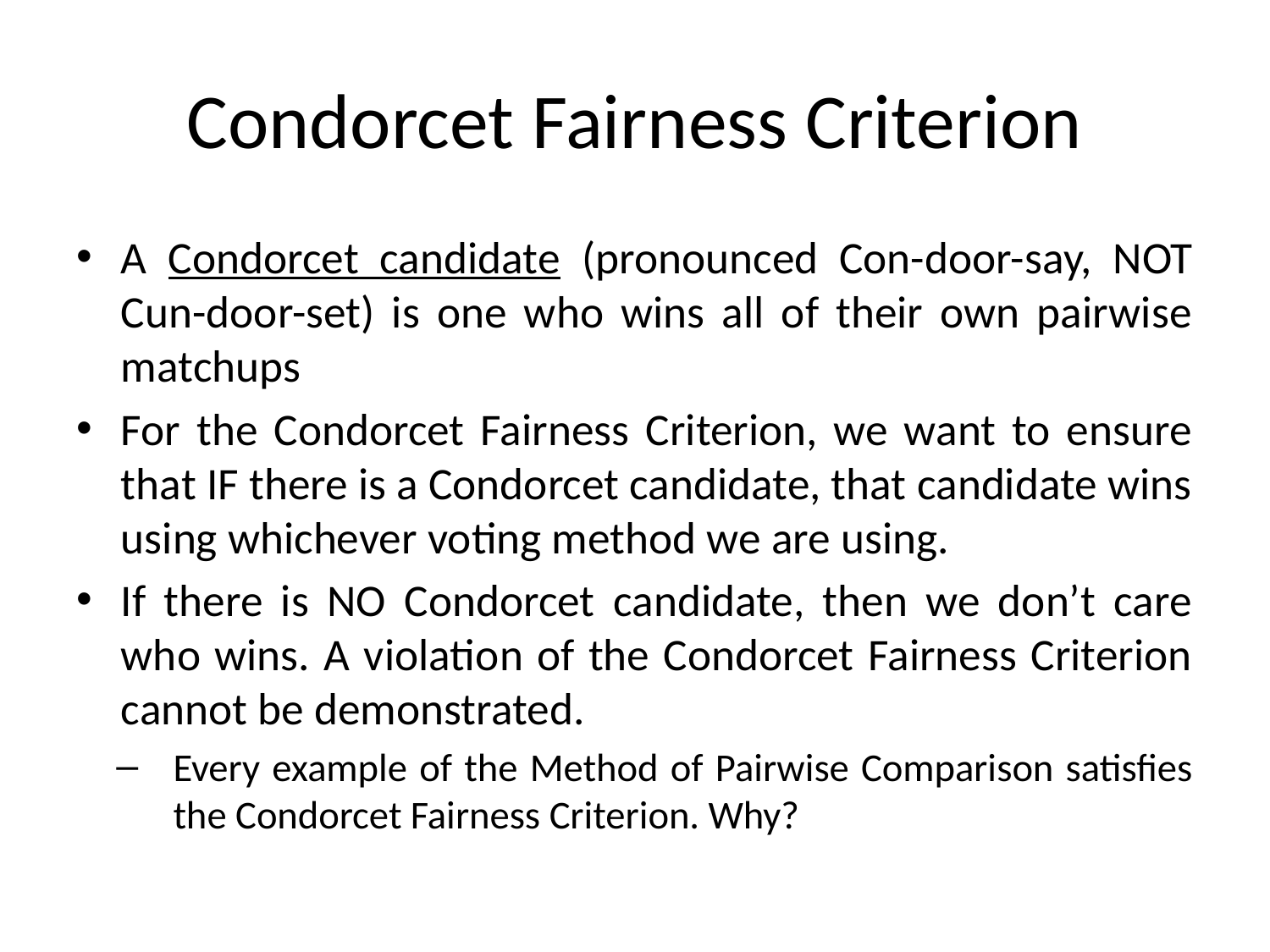

# Condorcet Fairness Criterion
A Condorcet candidate (pronounced Con-door-say, NOT Cun-door-set) is one who wins all of their own pairwise matchups
For the Condorcet Fairness Criterion, we want to ensure that IF there is a Condorcet candidate, that candidate wins using whichever voting method we are using.
If there is NO Condorcet candidate, then we don’t care who wins. A violation of the Condorcet Fairness Criterion cannot be demonstrated.
Every example of the Method of Pairwise Comparison satisfies the Condorcet Fairness Criterion. Why?